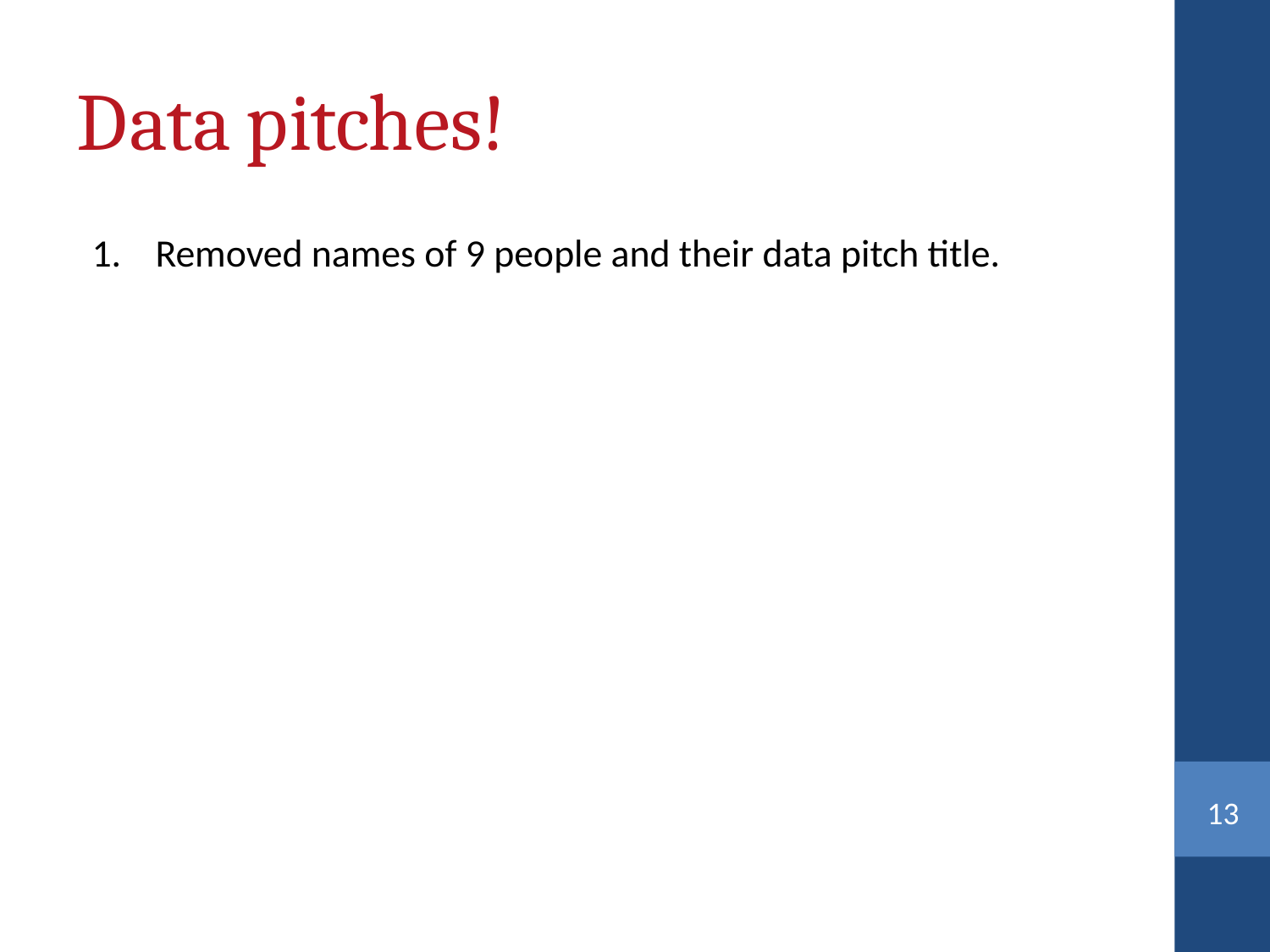

Data pitches!
Removed names of 9 people and their data pitch title.
13